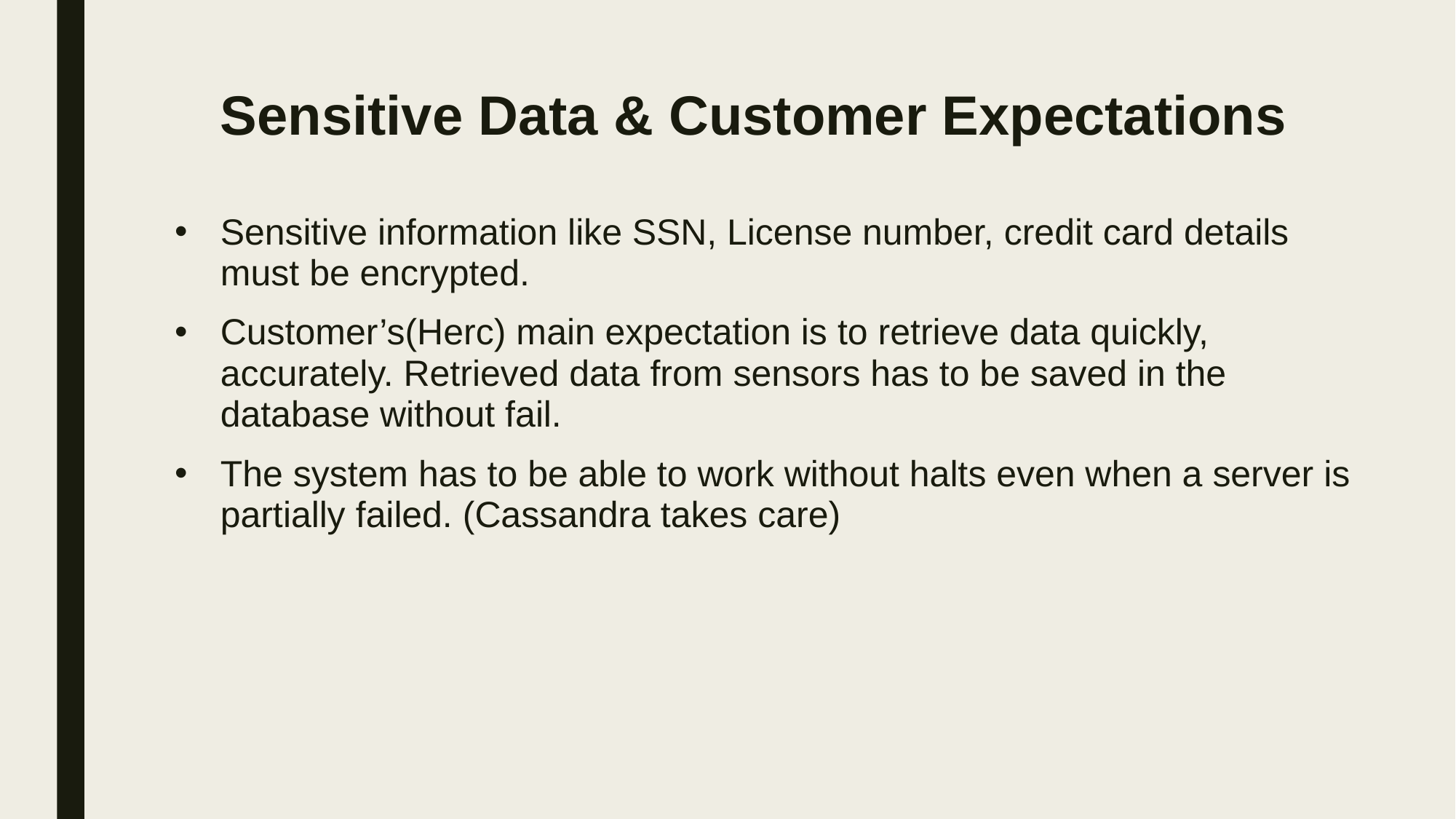

# Sensitive Data & Customer Expectations
Sensitive information like SSN, License number, credit card details must be encrypted.
Customer’s(Herc) main expectation is to retrieve data quickly, accurately. Retrieved data from sensors has to be saved in the database without fail.
The system has to be able to work without halts even when a server is partially failed. (Cassandra takes care)